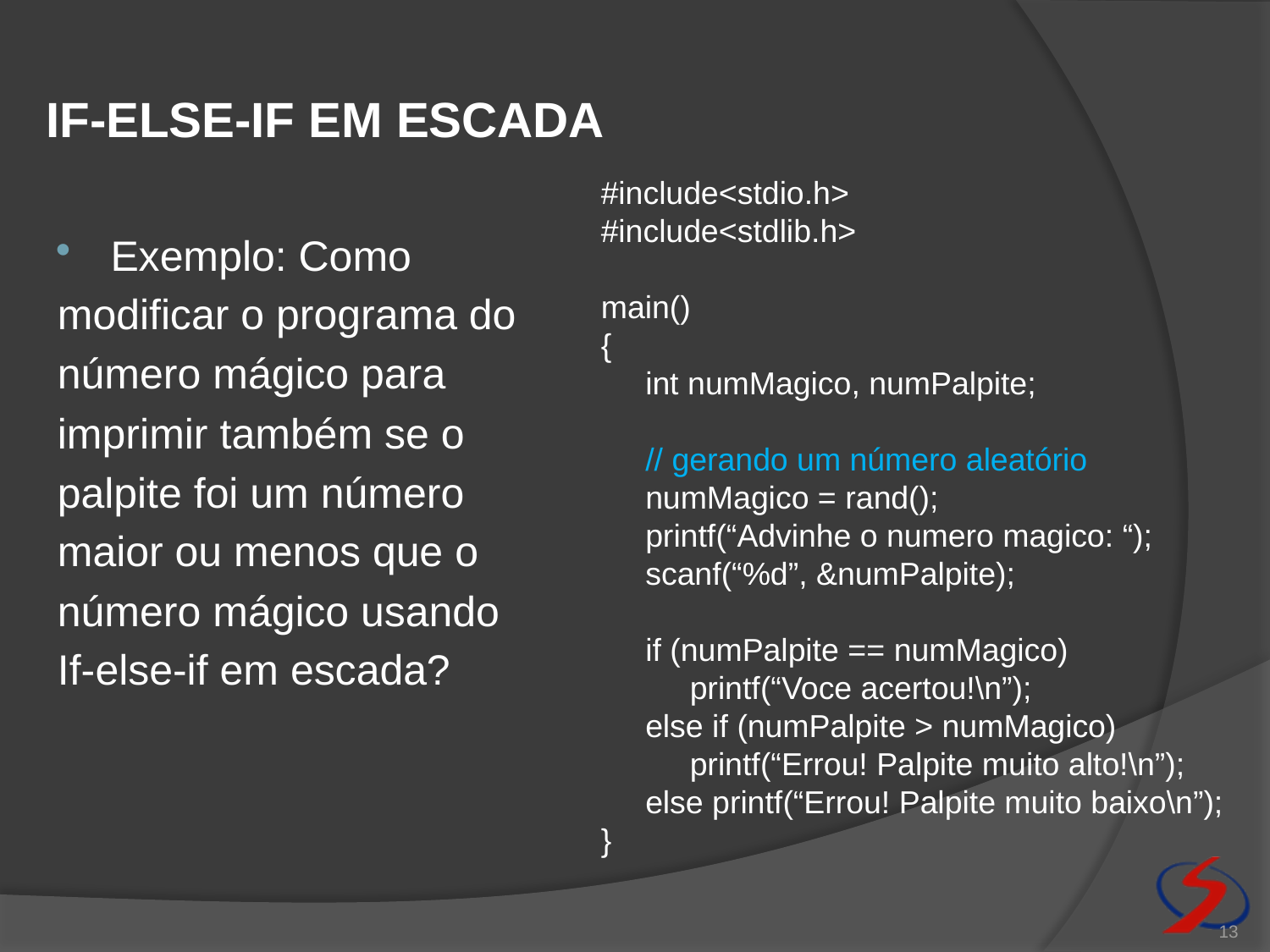

# If-else-if em escada
#include<stdio.h>
#include<stdlib.h>

main()
{
     int numMagico, numPalpite;

     // gerando um número aleatório
     numMagico = rand();
     printf(“Advinhe o numero magico: “);
     scanf(“%d”, &numPalpite);

     if (numPalpite == numMagico)
          printf(“Voce acertou!\n”);
     else if (numPalpite > numMagico)
          printf(“Errou! Palpite muito alto!\n”);
     else printf(“Errou! Palpite muito baixo\n”);
}
Exemplo: Como
modificar o programa do
número mágico para
imprimir também se o
palpite foi um número
maior ou menos que o
número mágico usando
If-else-if em escada?
13